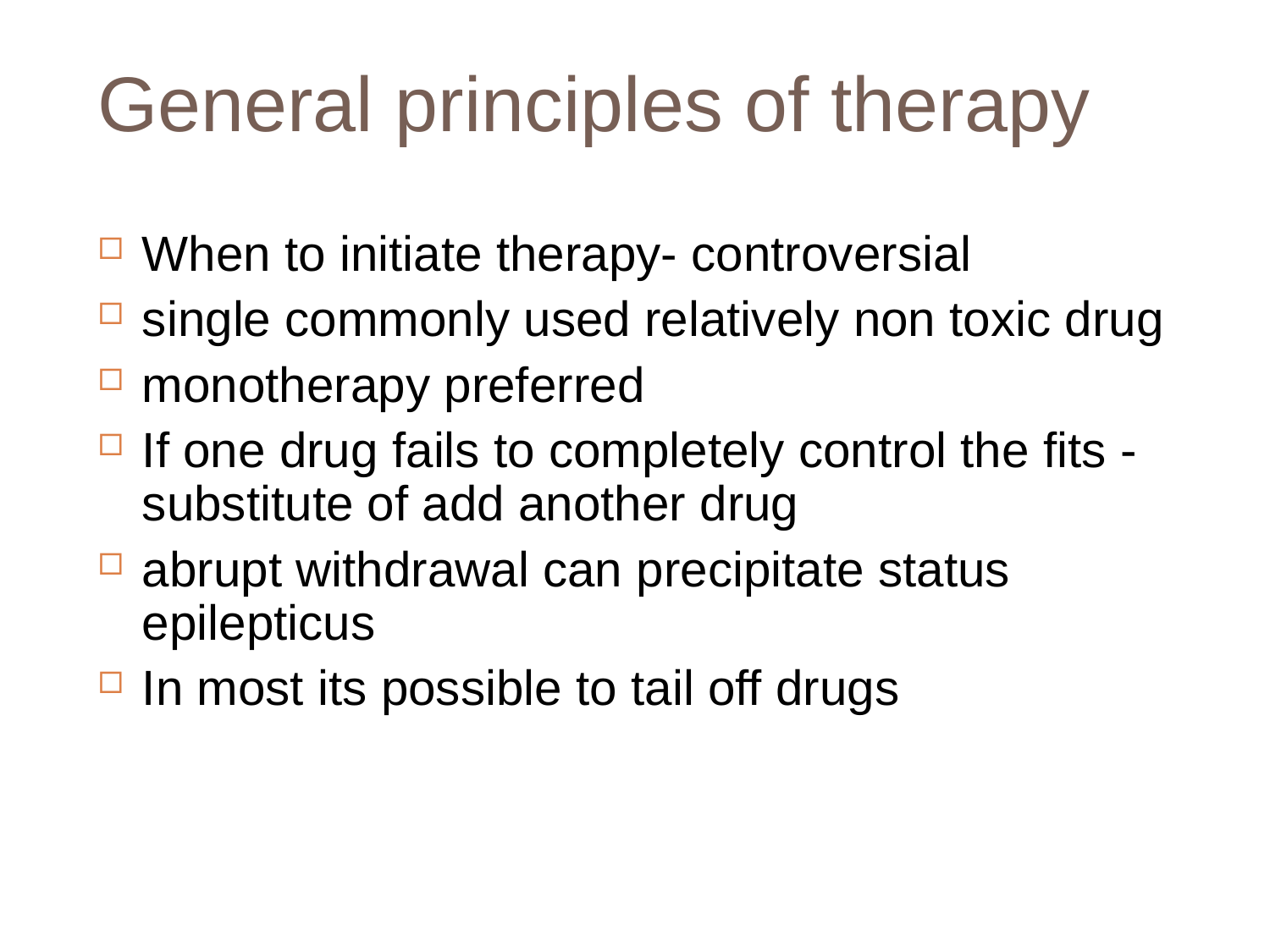

# General principles of therapy
When to initiate therapy- controversial
single commonly used relatively non toxic drug
monotherapy preferred
If one drug fails to completely control the fits -substitute of add another drug
abrupt withdrawal can precipitate status epilepticus
In most its possible to tail off drugs